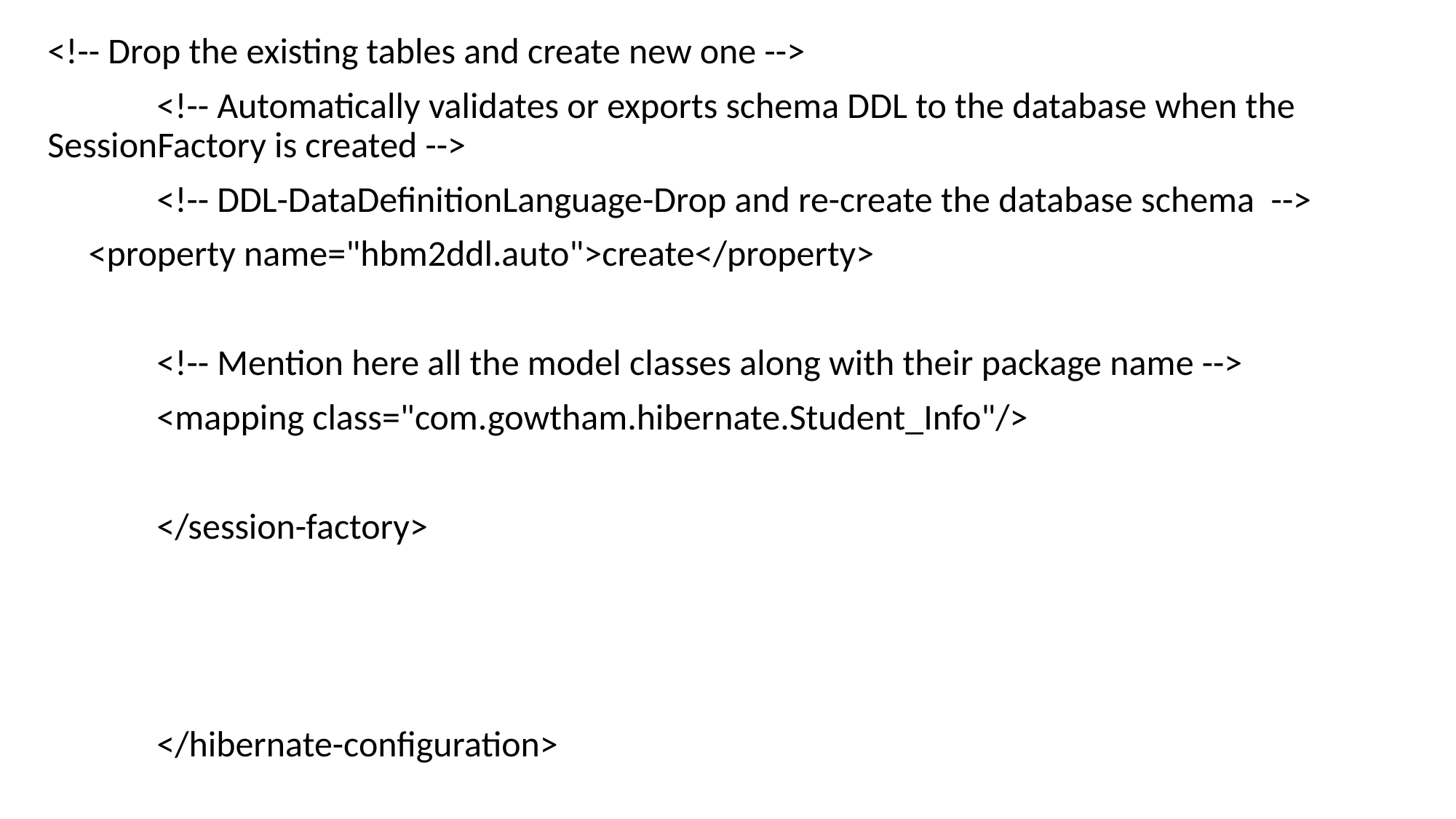

<!-- Drop the existing tables and create new one -->
	<!-- Automatically validates or exports schema DDL to the database when the SessionFactory is created -->
	<!-- DDL-DataDefinitionLanguage-Drop and re-create the database schema  -->
     <property name="hbm2ddl.auto">create</property>

	<!-- Mention here all the model classes along with their package name -->
	<mapping class="com.gowtham.hibernate.Student_Info"/>

	</session-factory>

	</hibernate-configuration>